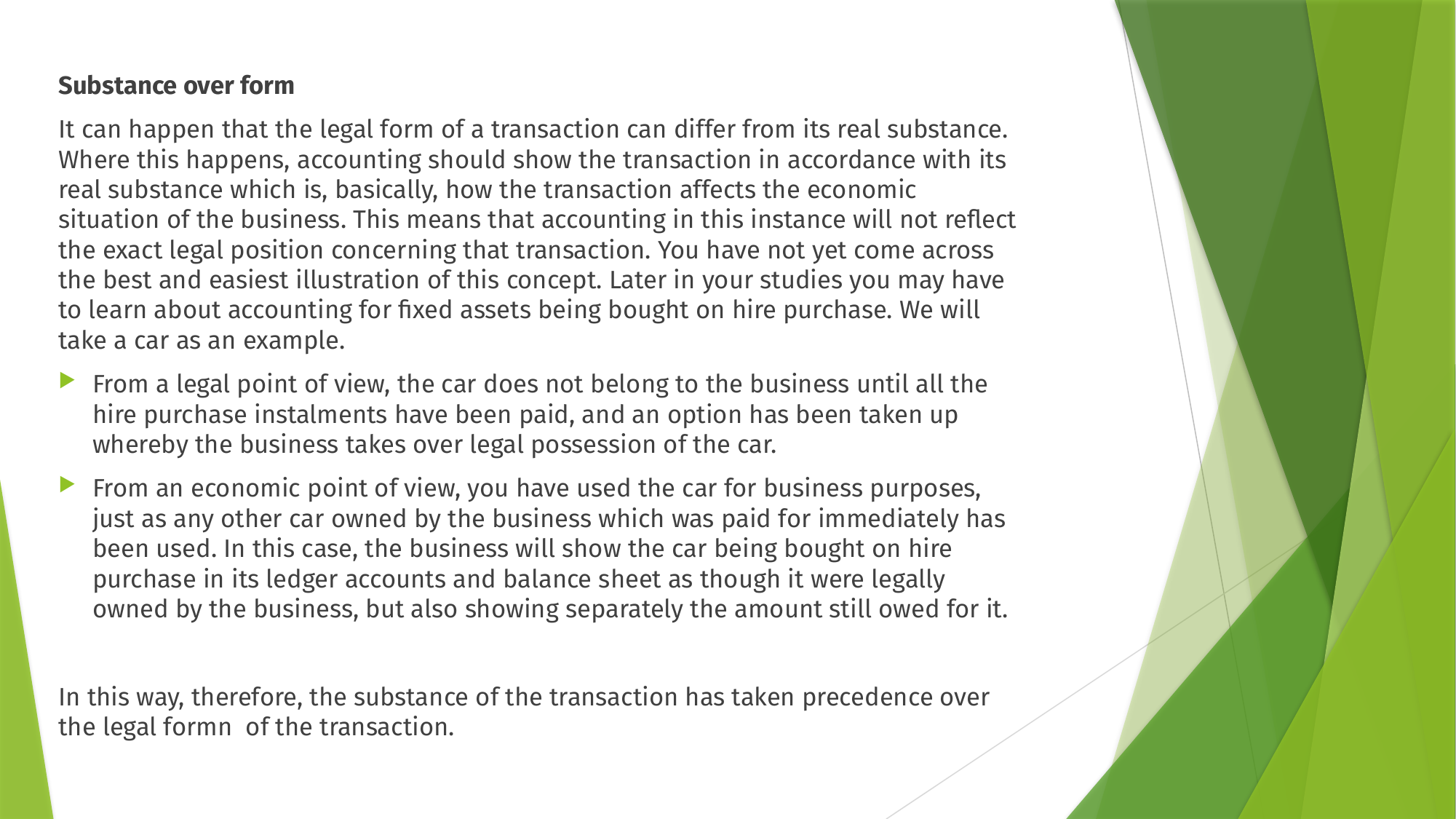

Substance over form
It can happen that the legal form of a transaction can differ from its real substance. Where this happens, accounting should show the transaction in accordance with its real substance which is, basically, how the transaction affects the economic situation of the business. This means that accounting in this instance will not reflect the exact legal position concerning that transaction. You have not yet come across the best and easiest illustration of this concept. Later in your studies you may have to learn about accounting for fixed assets being bought on hire purchase. We will take a car as an example.
From a legal point of view, the car does not belong to the business until all the hire purchase instalments have been paid, and an option has been taken up whereby the business takes over legal possession of the car.
From an economic point of view, you have used the car for business purposes, just as any other car owned by the business which was paid for immediately has been used. In this case, the business will show the car being bought on hire purchase in its ledger accounts and balance sheet as though it were legally owned by the business, but also showing separately the amount still owed for it.

In this way, therefore, the substance of the transaction has taken precedence over the legal formn  of the transaction.